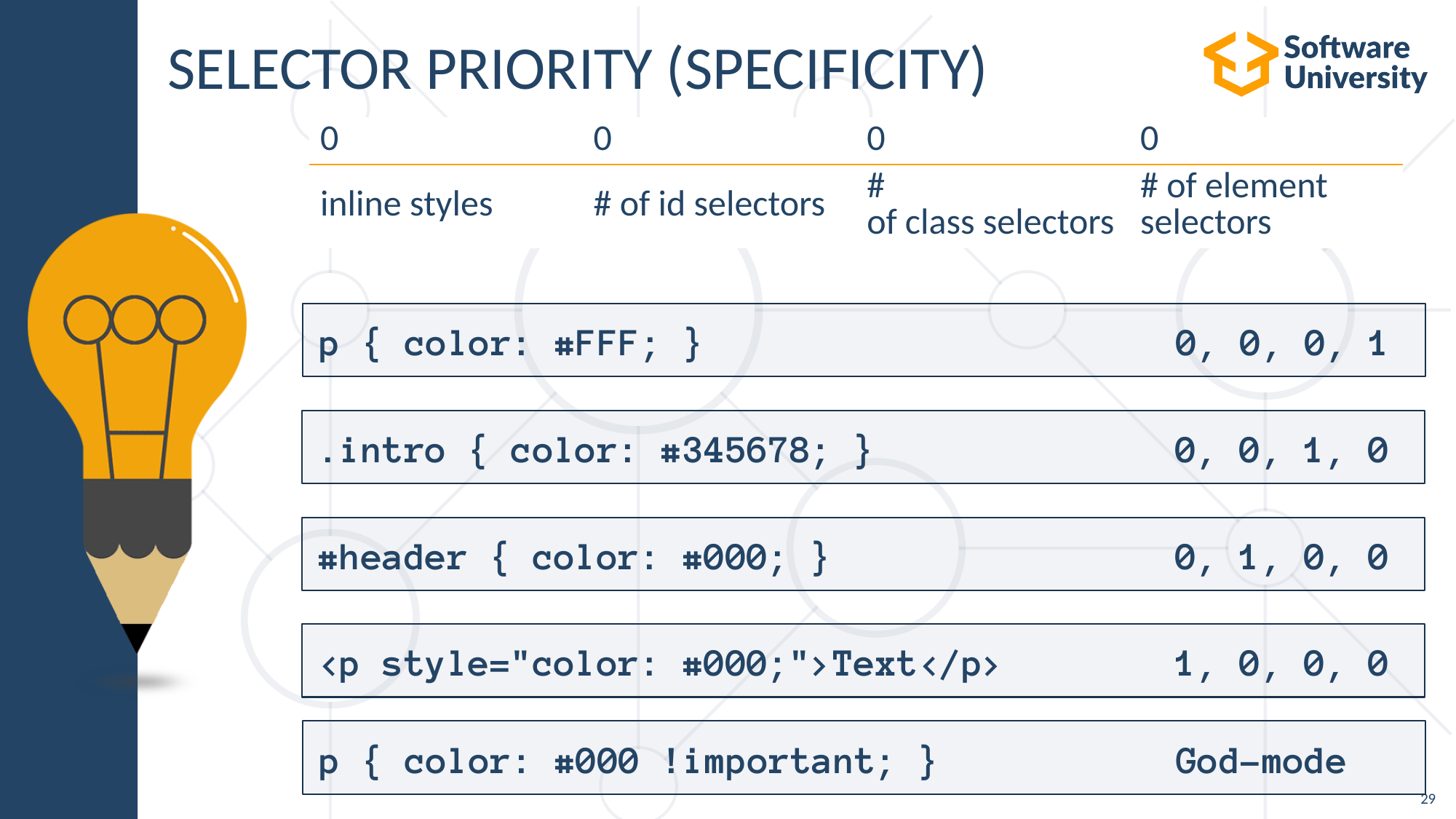

# SELECTOR PRIORITY (SPECIFICITY)
| 0 | 0 | 0 | 0 |
| --- | --- | --- | --- |
| inline styles | # of id selectors | # of class selectors | # of element selectors |
p { color: #FFF; }                      0, 0, 0, 1
.intro { color: #345678; }              0, 0, 1, 0
#header { color: #000; }                0, 1, 0, 0
<p style="color: #000;">Text</p>        1, 0, 0, 0
p { color: #000 !important; }           God-mode
29